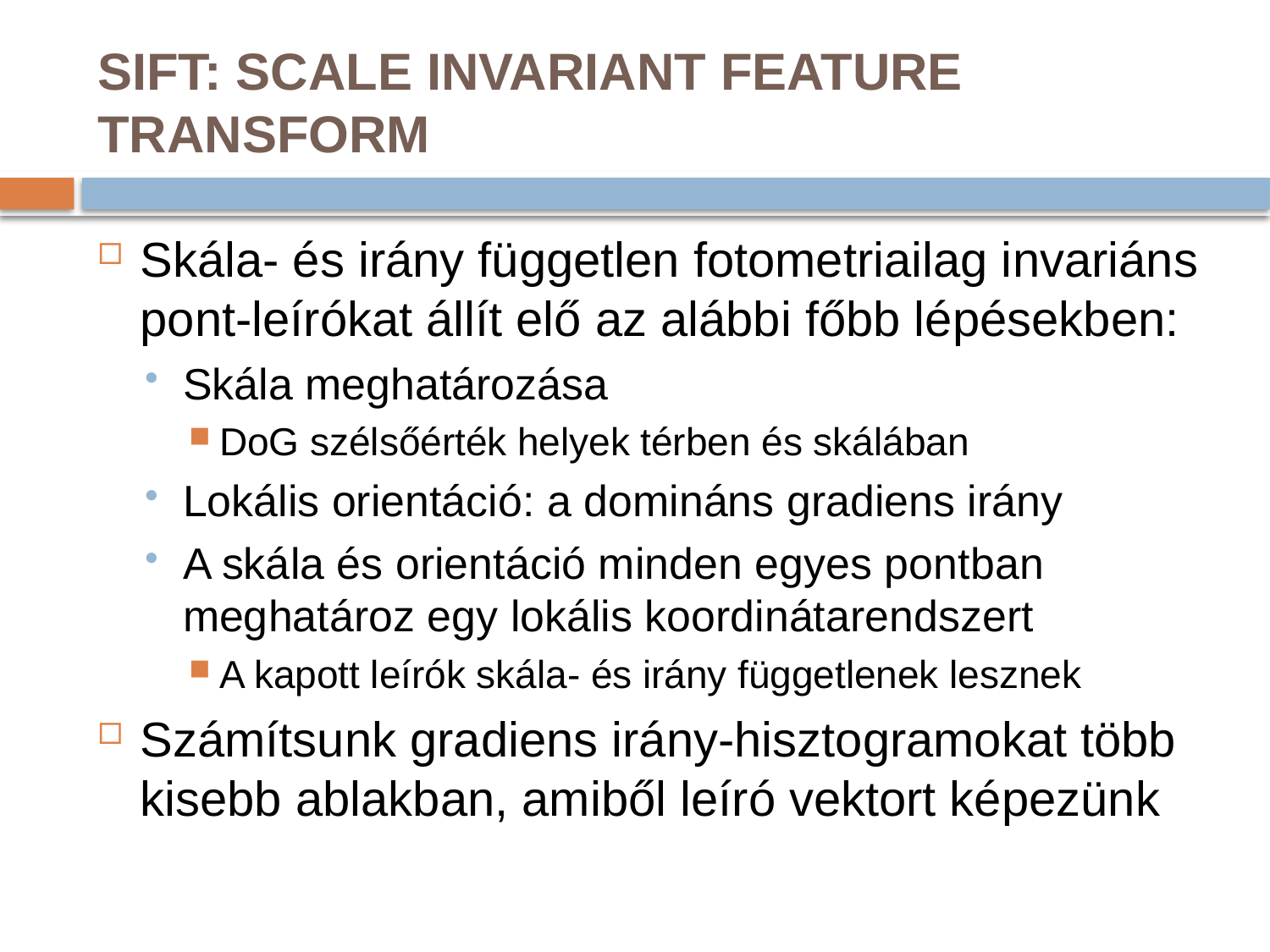

# SIFT: SCALE INVARIANT FEATURE TRANSFORM
Skála- és irány független fotometriailag invariáns pont-leírókat állít elő az alábbi főbb lépésekben:
Skála meghatározása
DoG szélsőérték helyek térben és skálában
Lokális orientáció: a domináns gradiens irány
A skála és orientáció minden egyes pontban meghatároz egy lokális koordinátarendszert
A kapott leírók skála- és irány függetlenek lesznek
Számítsunk gradiens irány-hisztogramokat több kisebb ablakban, amiből leíró vektort képezünk